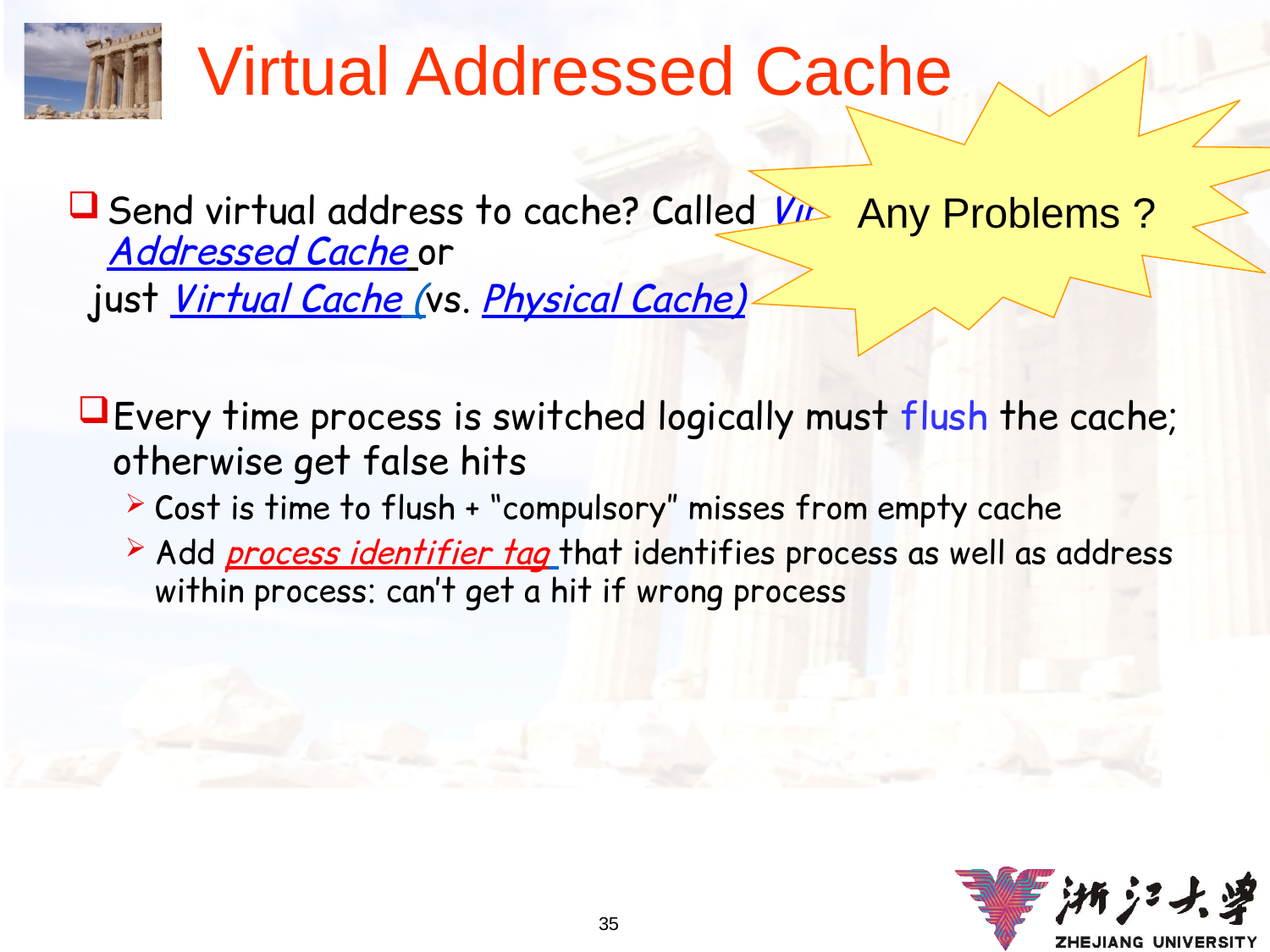

# Virtual Addressed Cache
Any Problems ?
Send virtual address to cache? Called Virtually Addressed Cache or
  just Virtual Cache (vs. Physical Cache)
Every time process is switched logically must flush the cache; otherwise get false hits
Cost is time to flush + “compulsory” misses from empty cache
Add process identifier tag that identifies process as well as address within process: can’t get a hit if wrong process